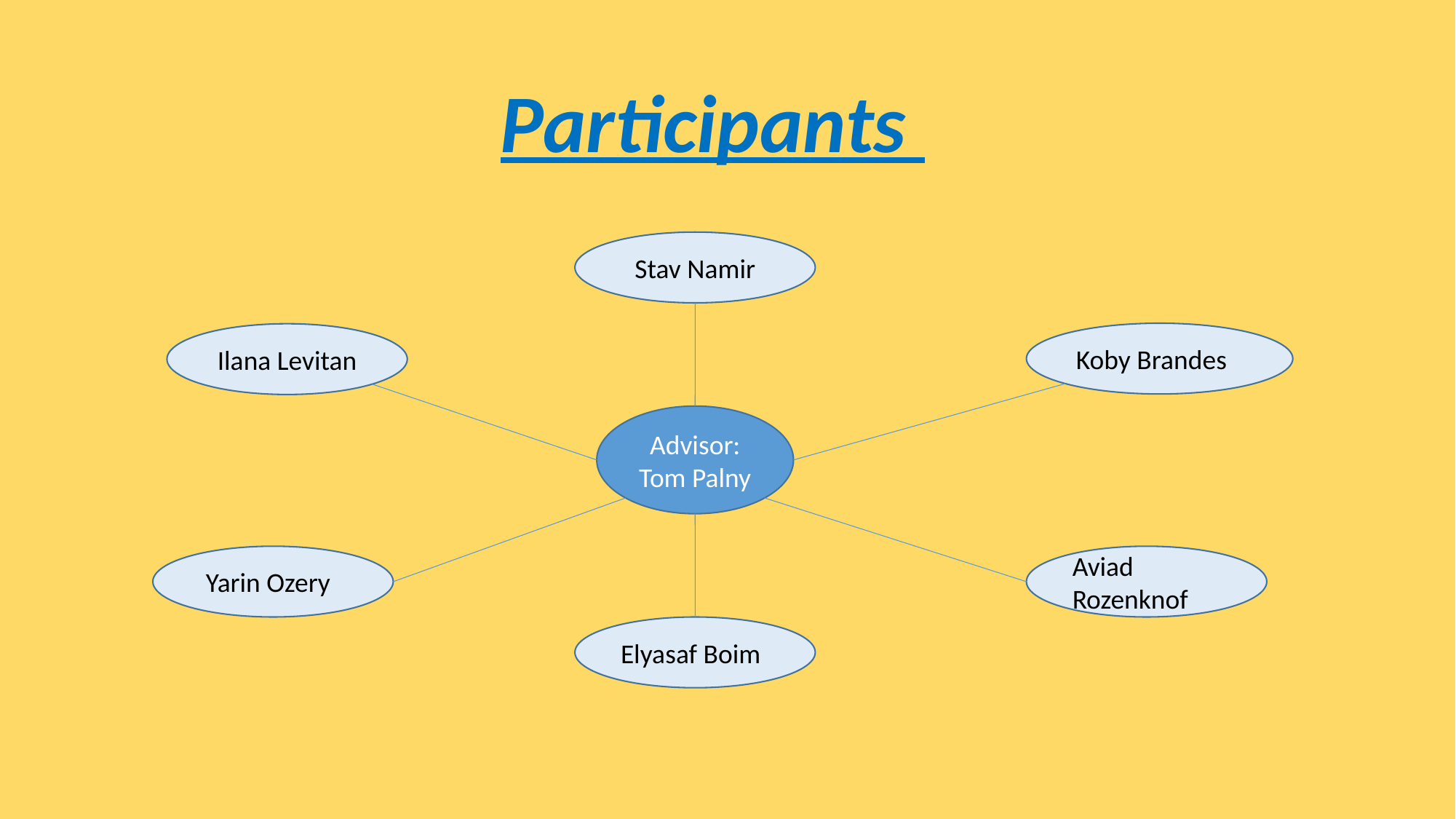

# Participants
Stav Namir
Koby Brandes
Ilana Levitan
Advisor:
Tom Palny
Yarin Ozery
Aviad Rozenknof
Elyasaf Boim